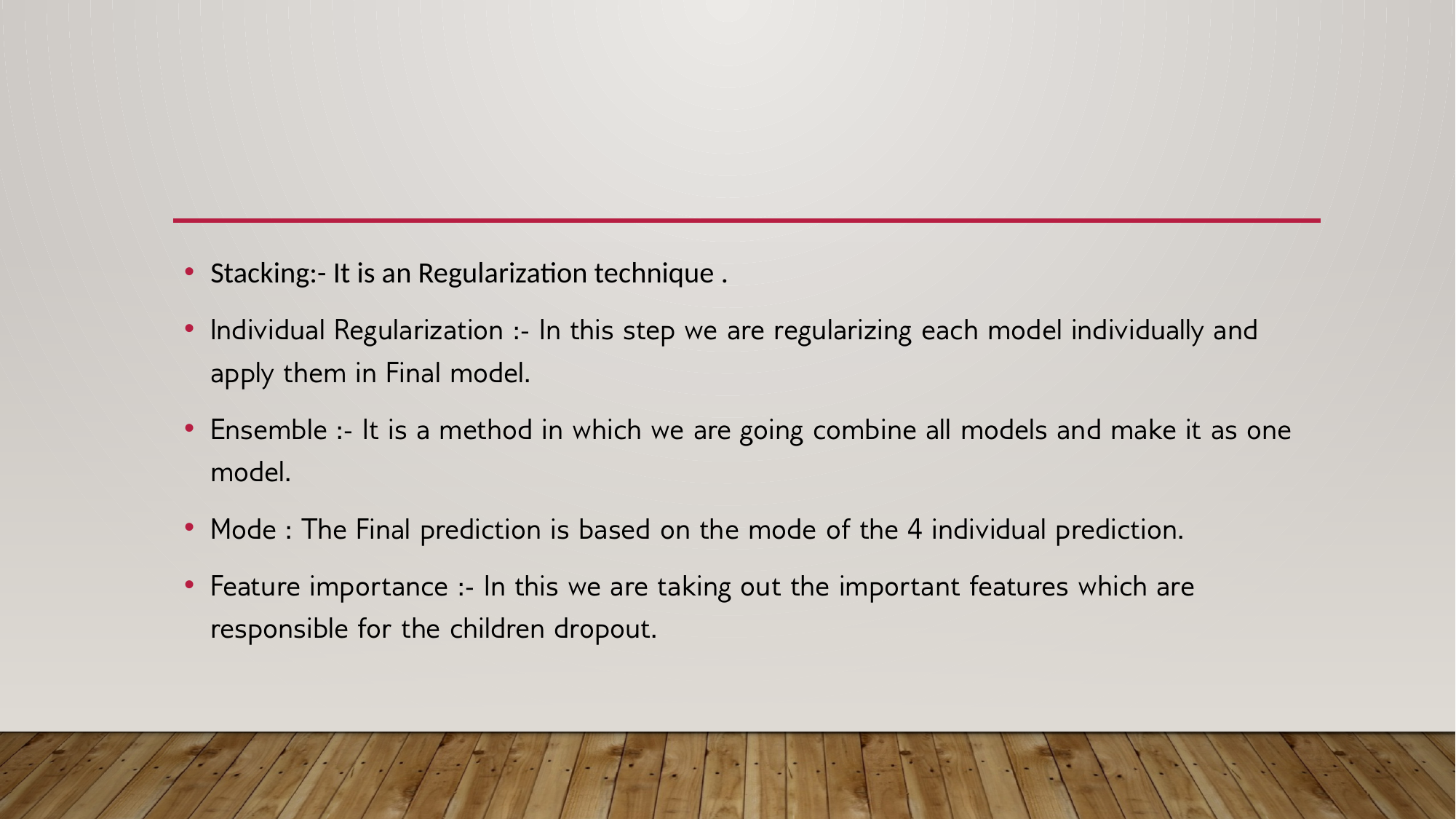

Stacking:- It is an Regularization technique .
Individual Regularization :- In this step we are regularizing each model individually and apply them in Final model.
Ensemble :- It is a method in which we are going combine all models and make it as one model.
Mode : The Final prediction is based on the mode of the 4 individual prediction.
Feature importance :- In this we are taking out the important features which are responsible for the children dropout.